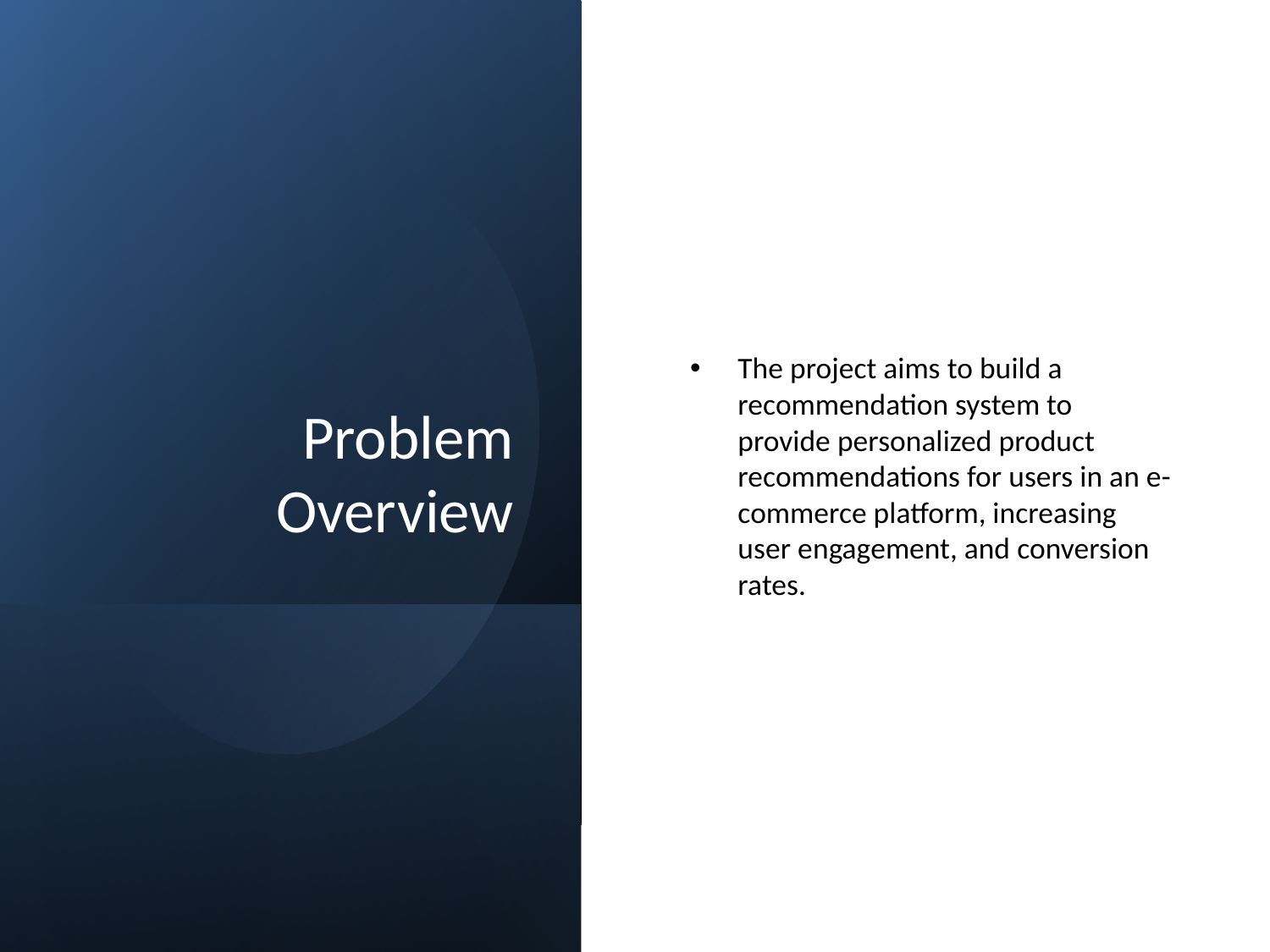

# Problem Overview
The project aims to build a recommendation system to provide personalized product recommendations for users in an e-commerce platform, increasing user engagement, and conversion rates.